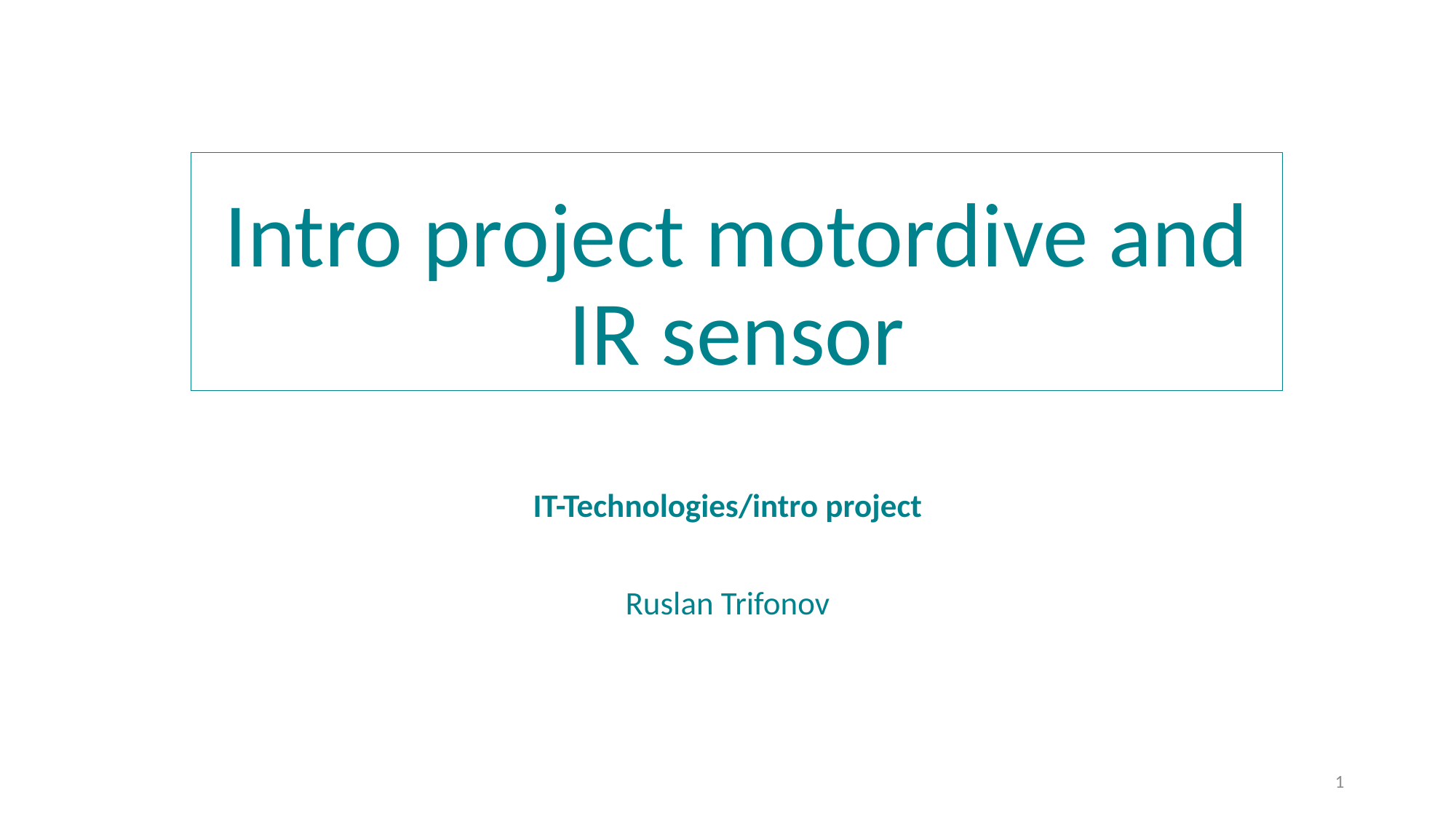

# Intro project motordive and IR sensor

IT-Technologies/intro project

Ruslan Trifonov
1